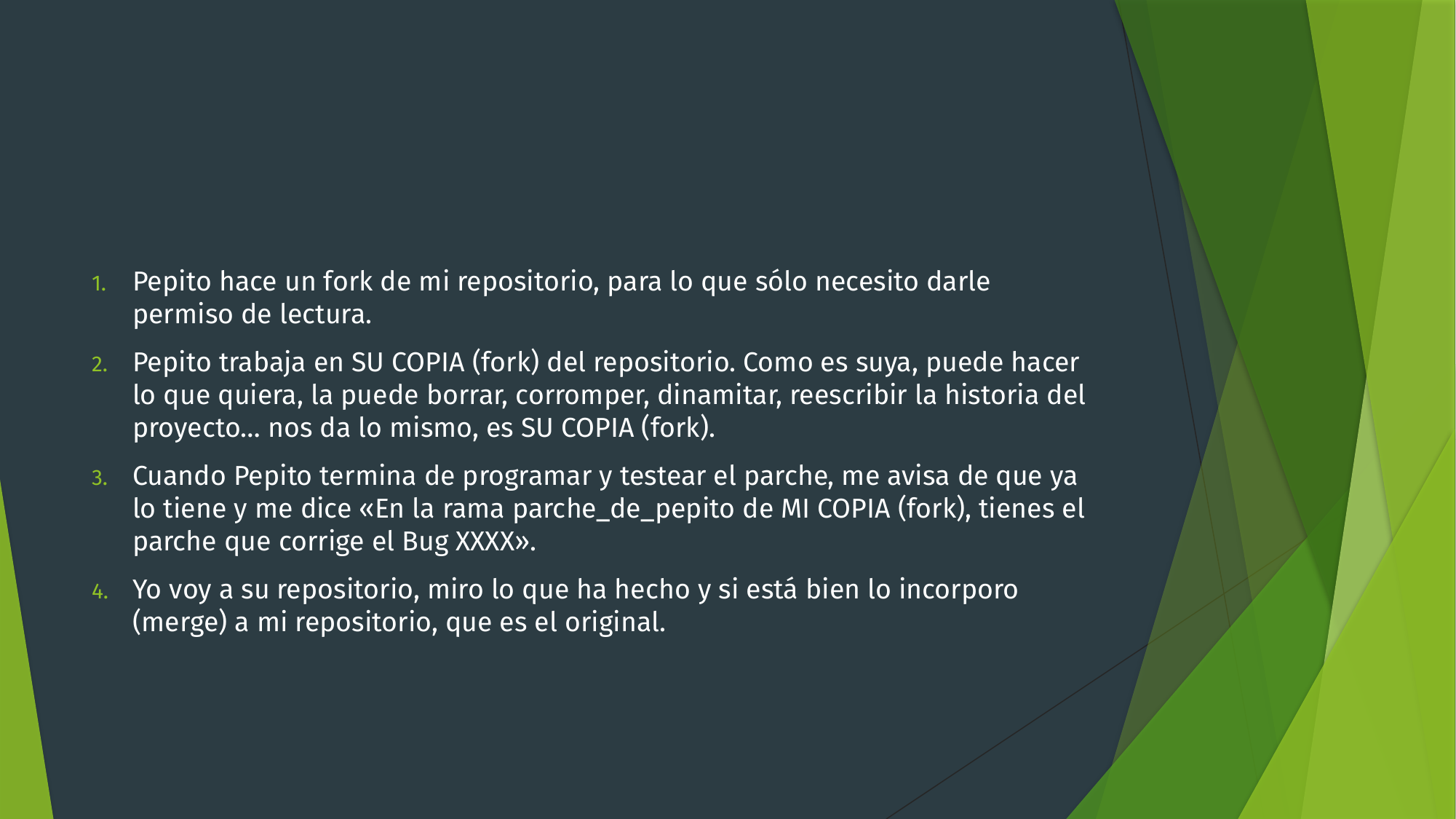

#
Pepito hace un fork de mi repositorio, para lo que sólo necesito darle permiso de lectura.
Pepito trabaja en SU COPIA (fork) del repositorio. Como es suya, puede hacer lo que quiera, la puede borrar, corromper, dinamitar, reescribir la historia del proyecto… nos da lo mismo, es SU COPIA (fork).
Cuando Pepito termina de programar y testear el parche, me avisa de que ya lo tiene y me dice «En la rama parche_de_pepito de MI COPIA (fork), tienes el parche que corrige el Bug XXXX».
Yo voy a su repositorio, miro lo que ha hecho y si está bien lo incorporo (merge) a mi repositorio, que es el original.